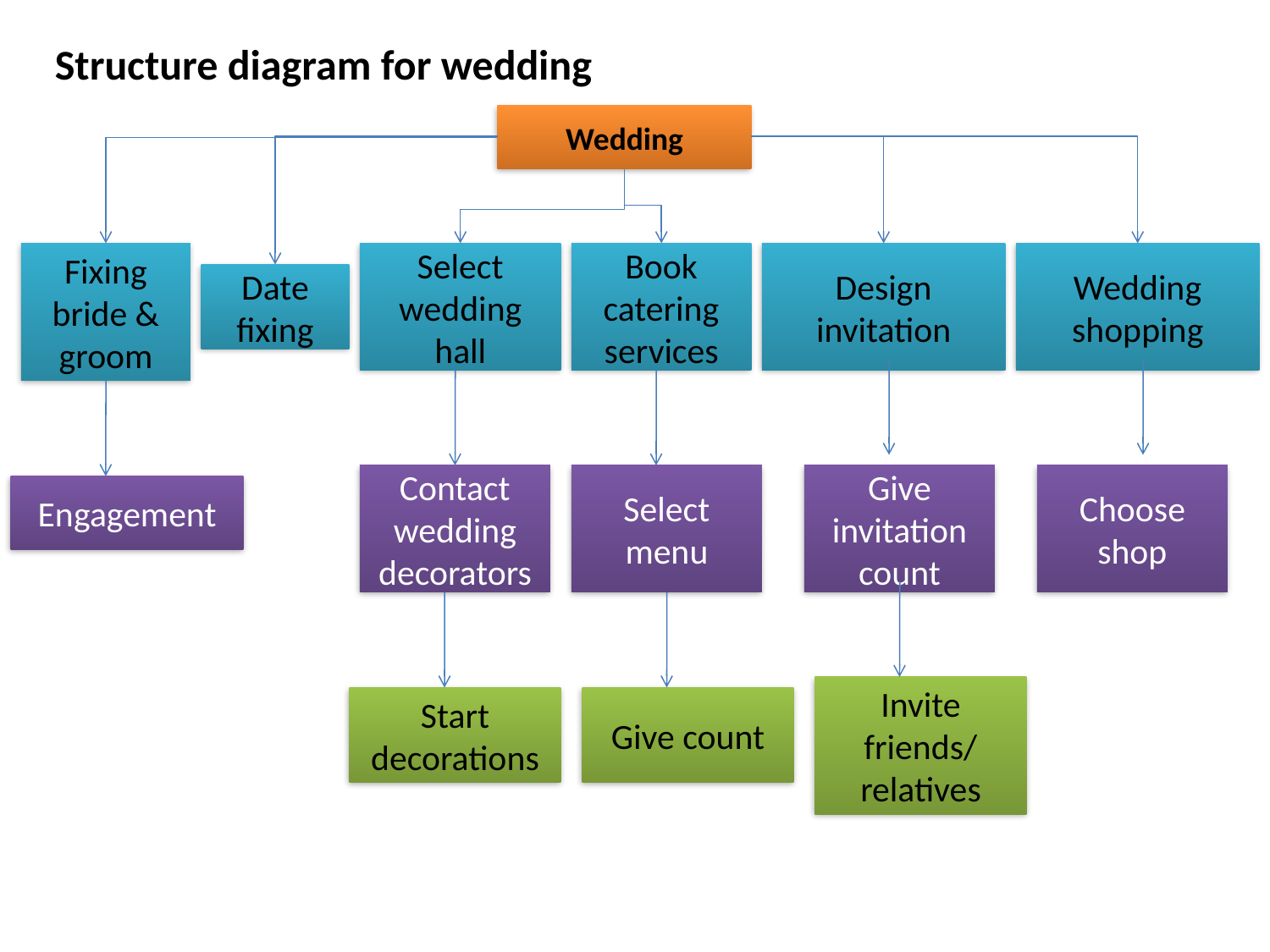

Structure diagram for wedding
Wedding
Fixing bride & groom
Select wedding hall
Book catering services
Design invitation
Wedding shopping
Date fixing
Contact wedding decorators
Select menu
Give
invitation count
Choose shop
Engagement
Invite friends/ relatives
Start
decorations
Give count